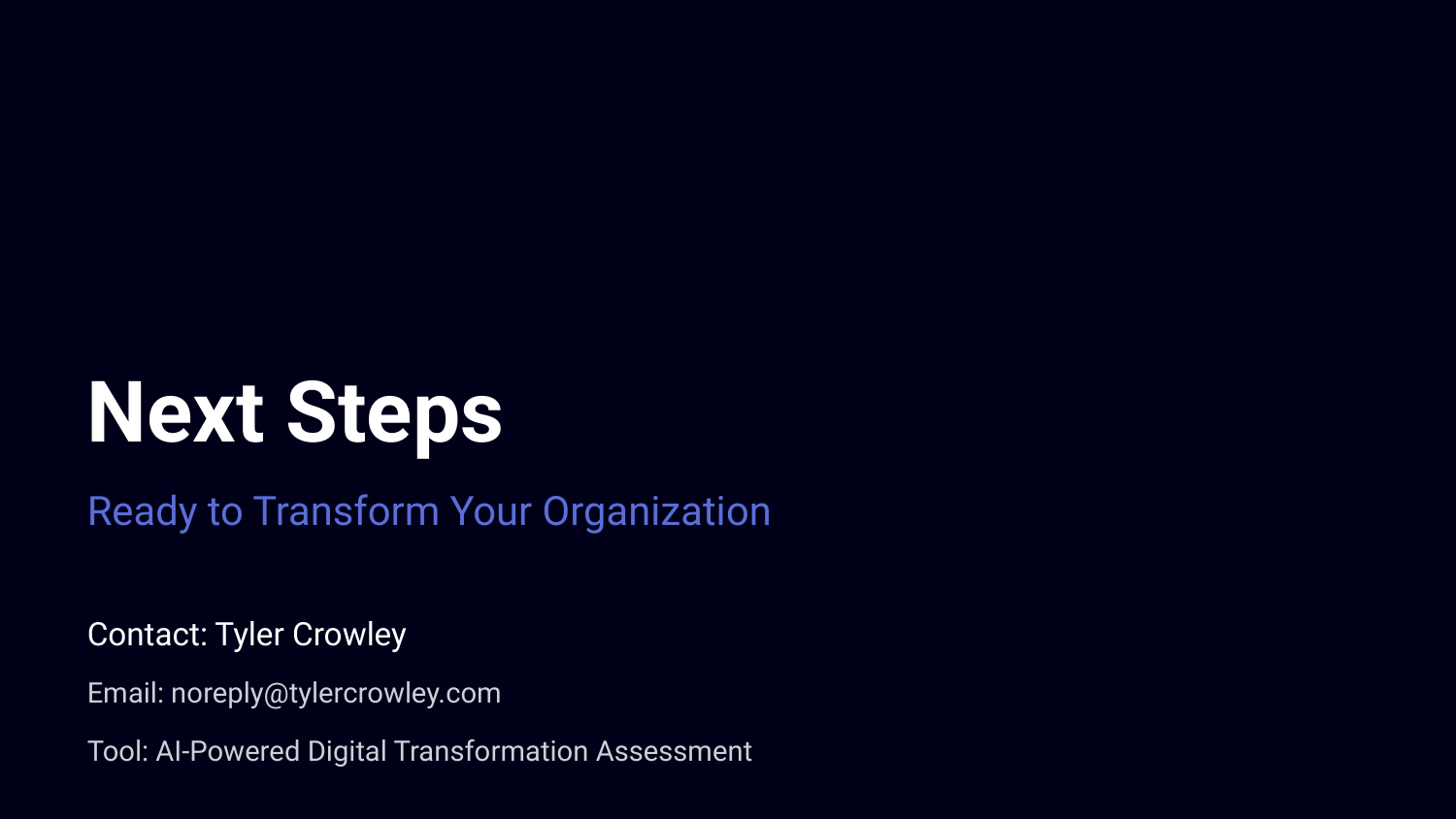

Next Steps
Ready to Transform Your Organization
Contact: Tyler Crowley
Email: noreply@tylercrowley.com
Tool: AI-Powered Digital Transformation Assessment
Powered by Tyler Crowley's AI Assessment Tool